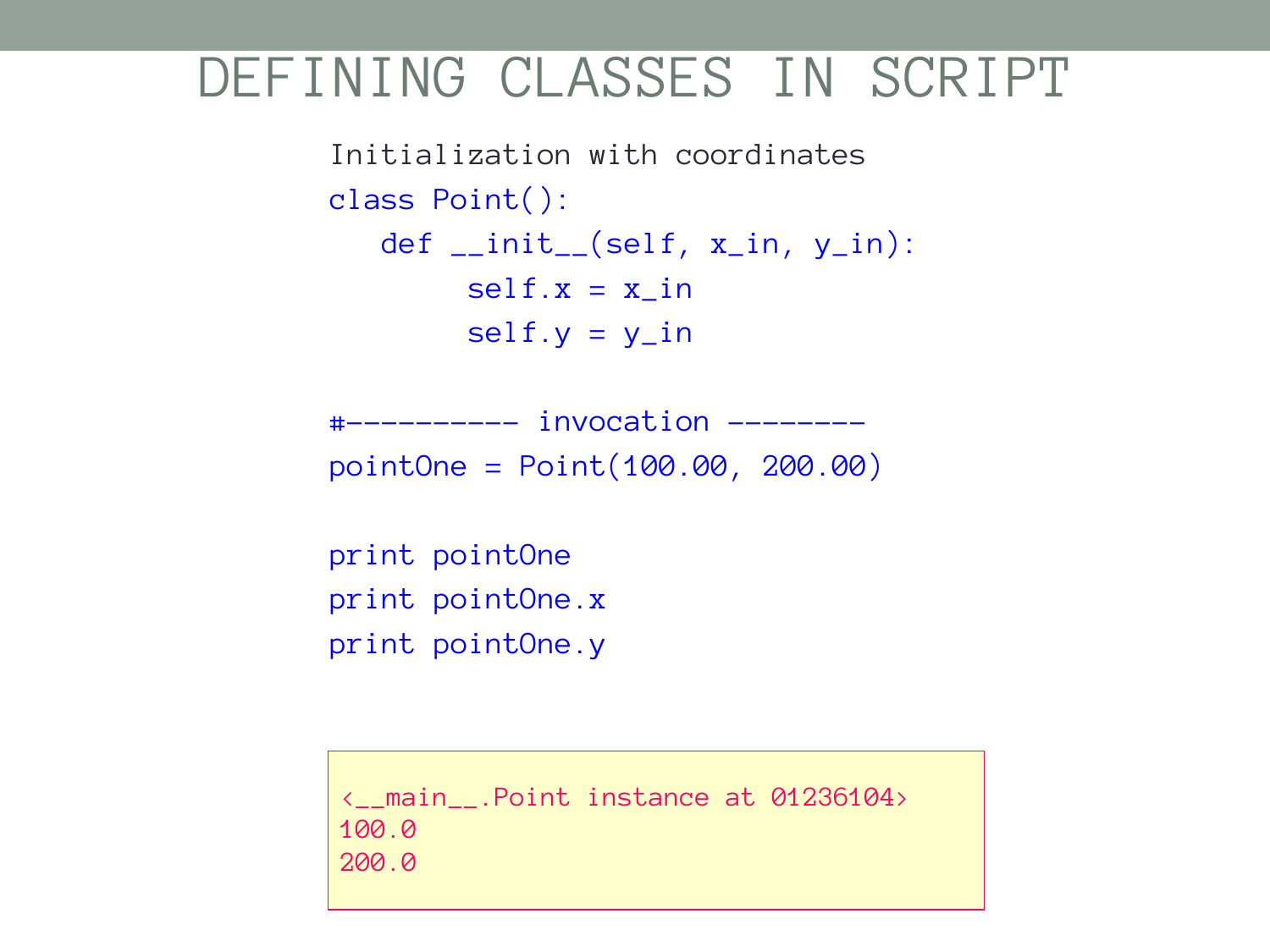

Defining classes in Script
Initialization with coordinates
class Point():
   def __init__(self, x_in, y_in):
        self.x = x_in
        self.y = y_in

#---------- invocation --------
pointOne = Point(100.00, 200.00)

print pointOne
print pointOne.x
print pointOne.y

<__main__.Point instance at 01236104>
100.0
200.0